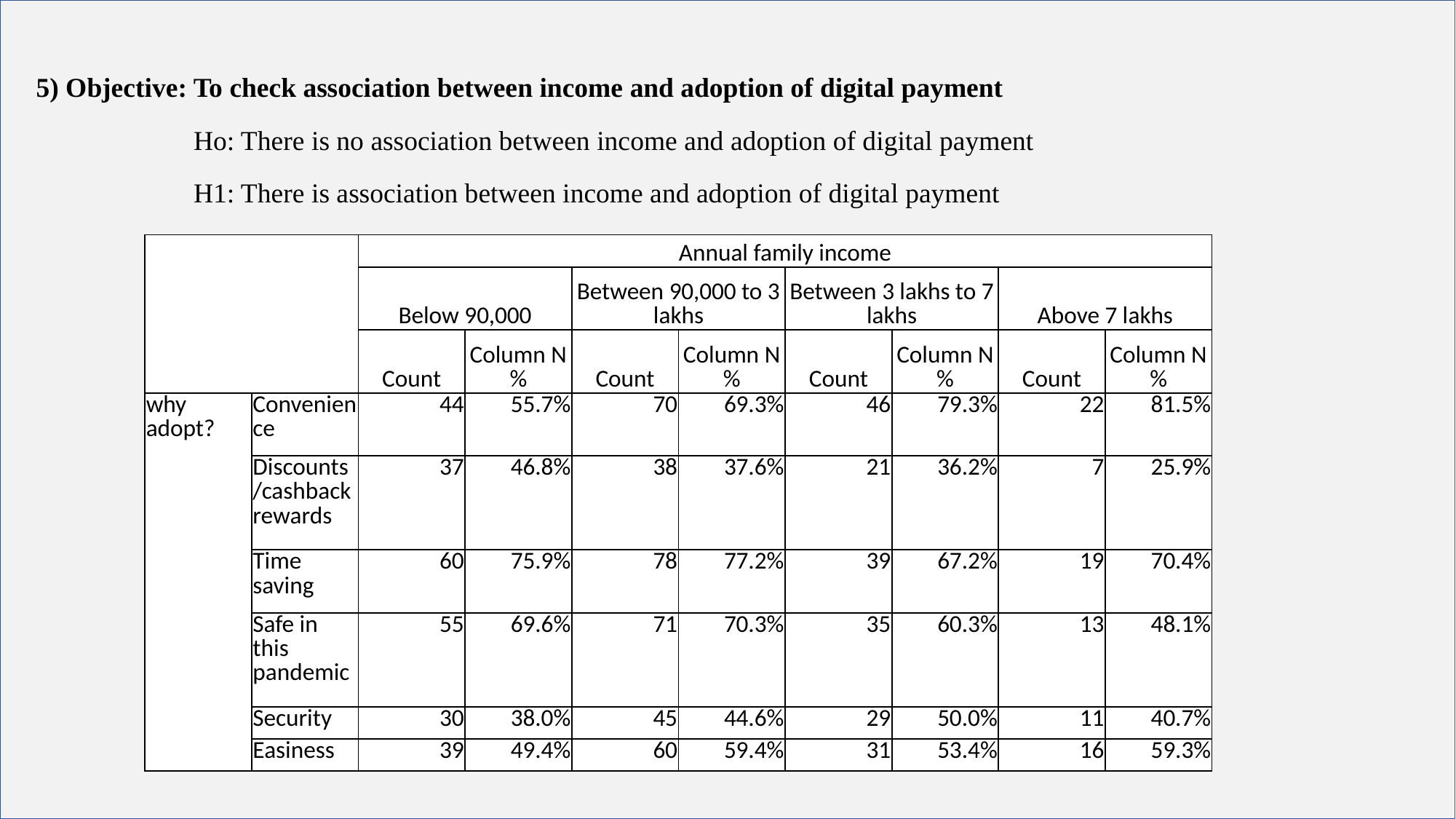

5) Objective: To check association between income and adoption of digital payment
       Ho: There is no association between income and adoption of digital payment
       H1: There is association between income and adoption of digital payment
|  |  | Annual family income |  |  |  |  |  |  |  |
| --- | --- | --- | --- | --- | --- | --- | --- | --- | --- |
|  |  | Below 90,000 |  | Between 90,000 to 3 lakhs |  | Between 3 lakhs to 7 lakhs |  | Above 7 lakhs |  |
|  |  | Count | Column N % | Count | Column N % | Count | Column N % | Count | Column N % |
| why adopt? | Convenience | 44 | 55.7% | 70 | 69.3% | 46 | 79.3% | 22 | 81.5% |
|  | Discounts/cashback rewards | 37 | 46.8% | 38 | 37.6% | 21 | 36.2% | 7 | 25.9% |
|  | Time saving | 60 | 75.9% | 78 | 77.2% | 39 | 67.2% | 19 | 70.4% |
|  | Safe in this pandemic | 55 | 69.6% | 71 | 70.3% | 35 | 60.3% | 13 | 48.1% |
|  | Security | 30 | 38.0% | 45 | 44.6% | 29 | 50.0% | 11 | 40.7% |
|  | Easiness | 39 | 49.4% | 60 | 59.4% | 31 | 53.4% | 16 | 59.3% |